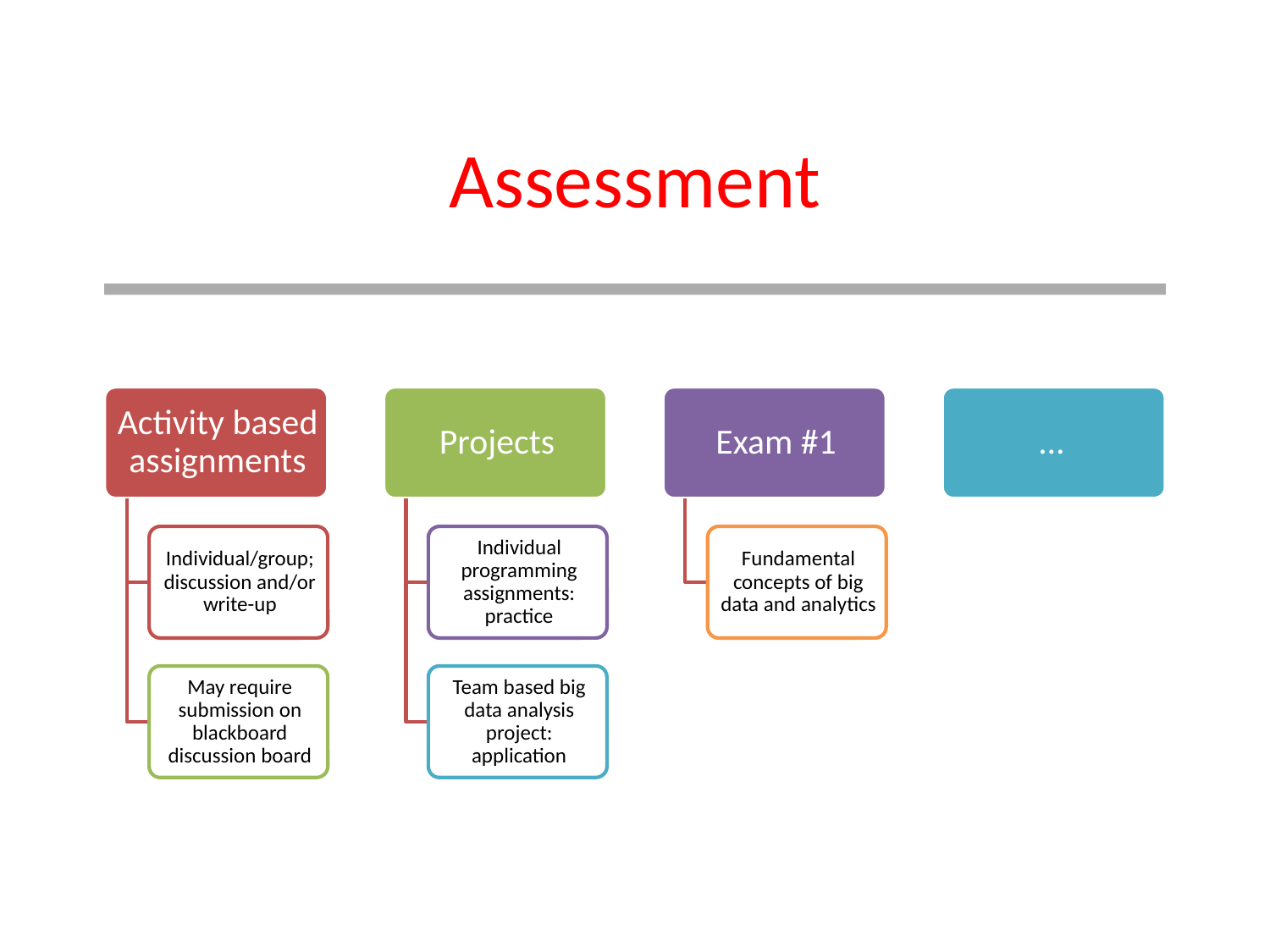

# Assessment

Activity based assignments
Individual/group; discussion and/or write-up
May require submission on blackboard discussion board
Projects
Individual programming assignments: practice
Team based big data analysis project: application
Exam #1
Fundamental concepts of big data and analytics
…